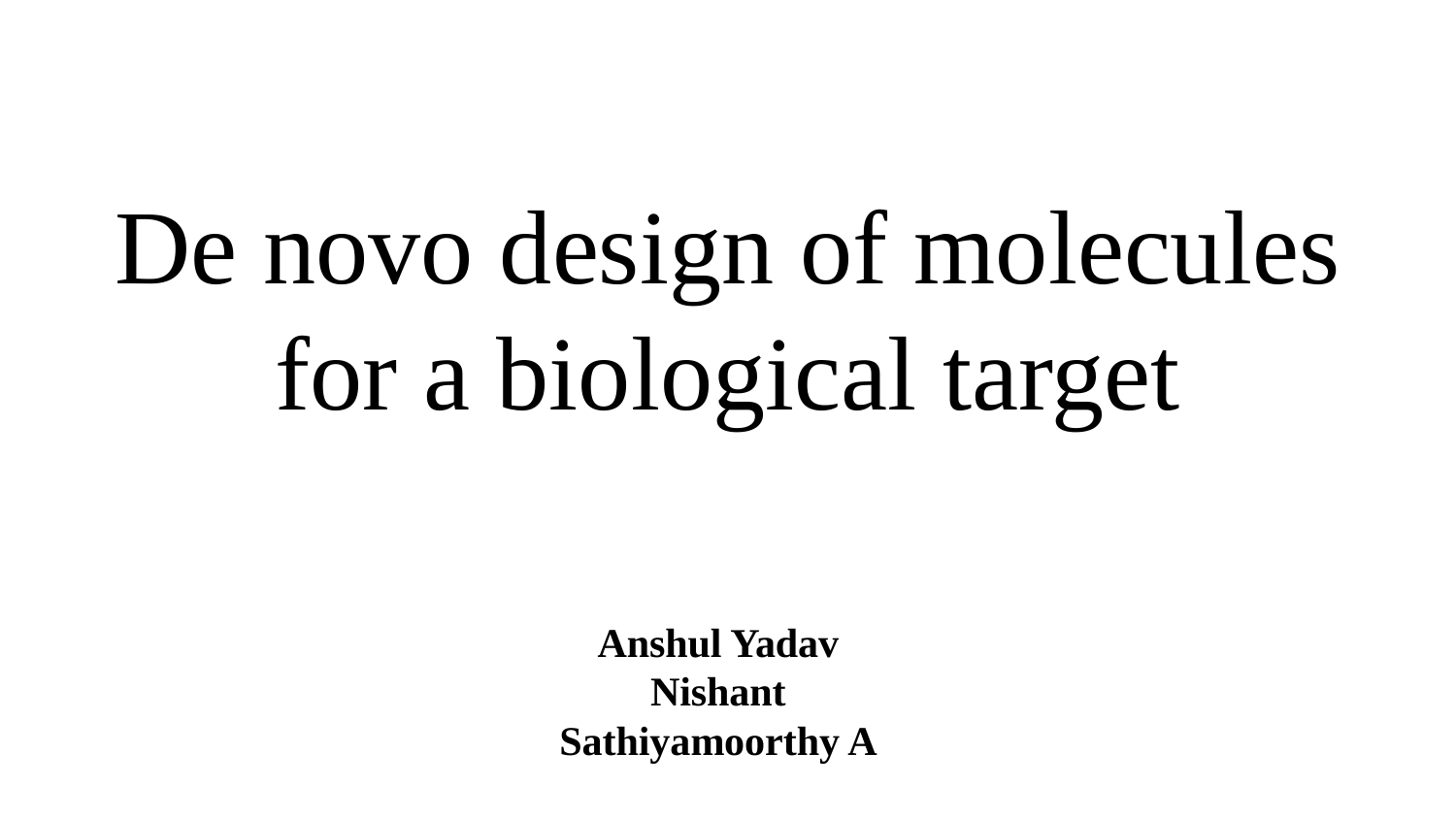

# De novo design of molecules for a biological target
Anshul Yadav
Nishant
Sathiyamoorthy A